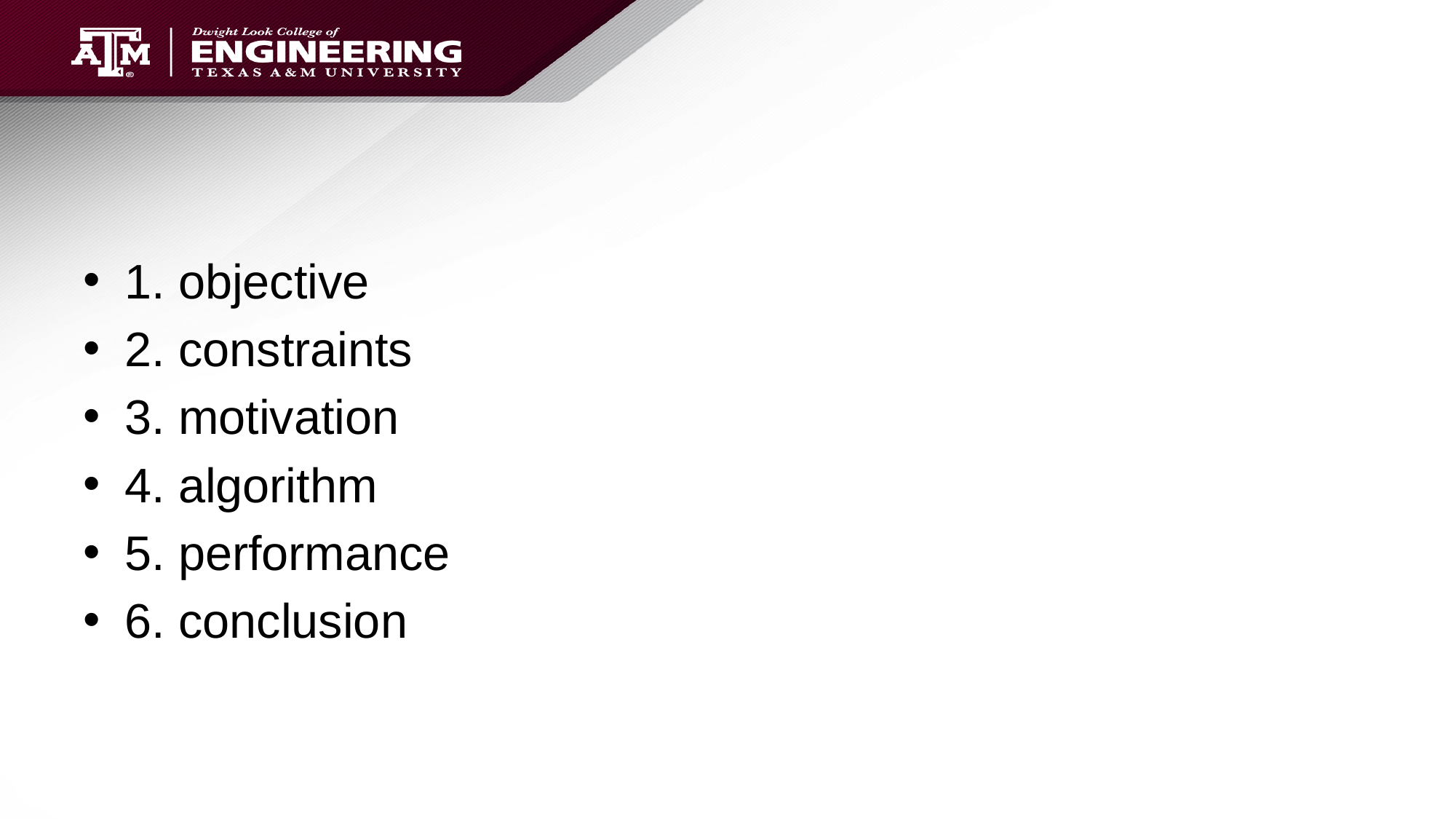

#
1. objective
2. constraints
3. motivation
4. algorithm
5. performance
6. conclusion